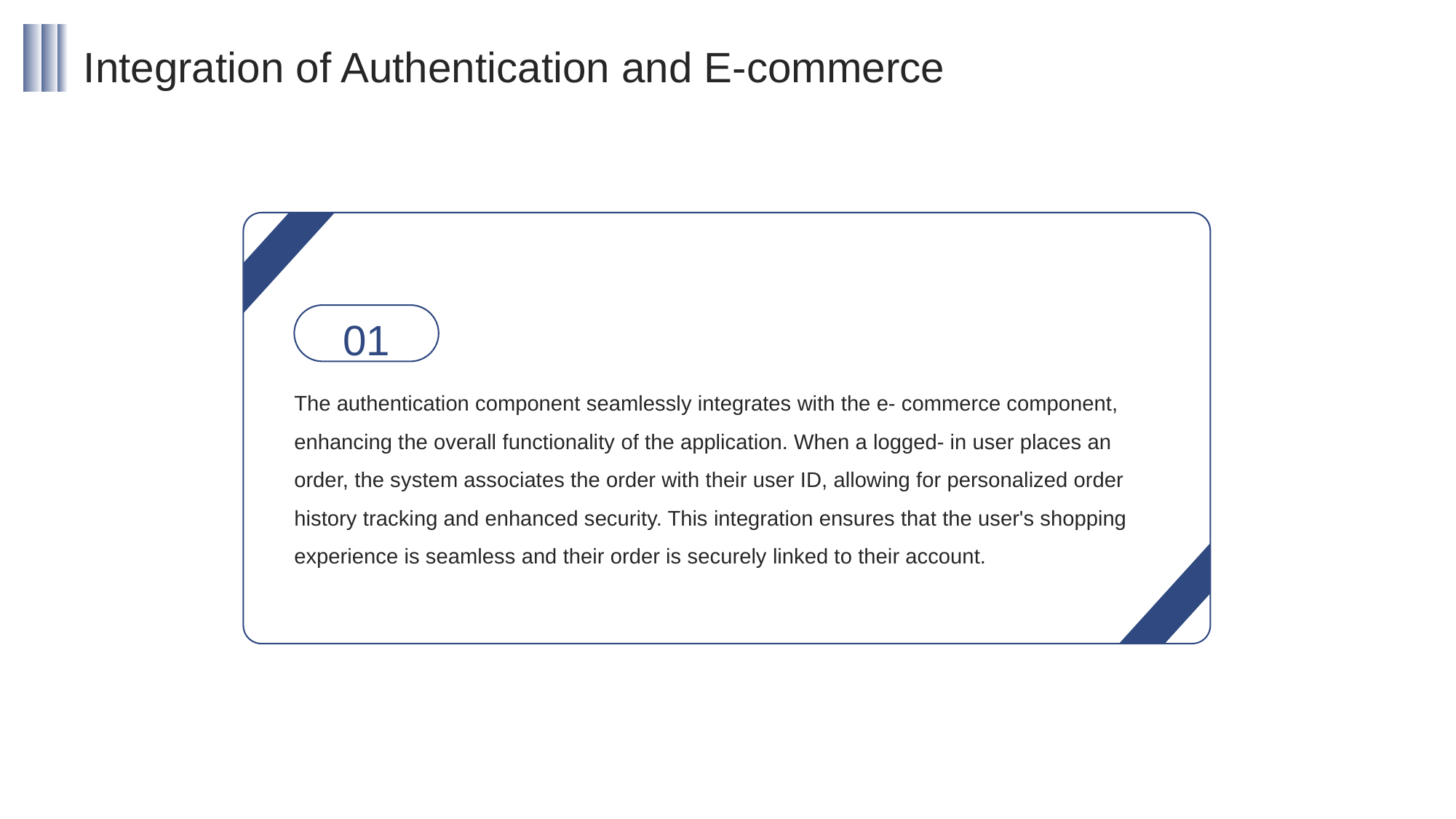

Integration of Authentication and E-commerce

01
The authentication component seamlessly integrates with the e- commerce component, enhancing the overall functionality of the application. When a logged- in user places an order, the system associates the order with their user ID, allowing for personalized order history tracking and enhanced security. This integration ensures that the user's shopping experience is seamless and their order is securely linked to their account.